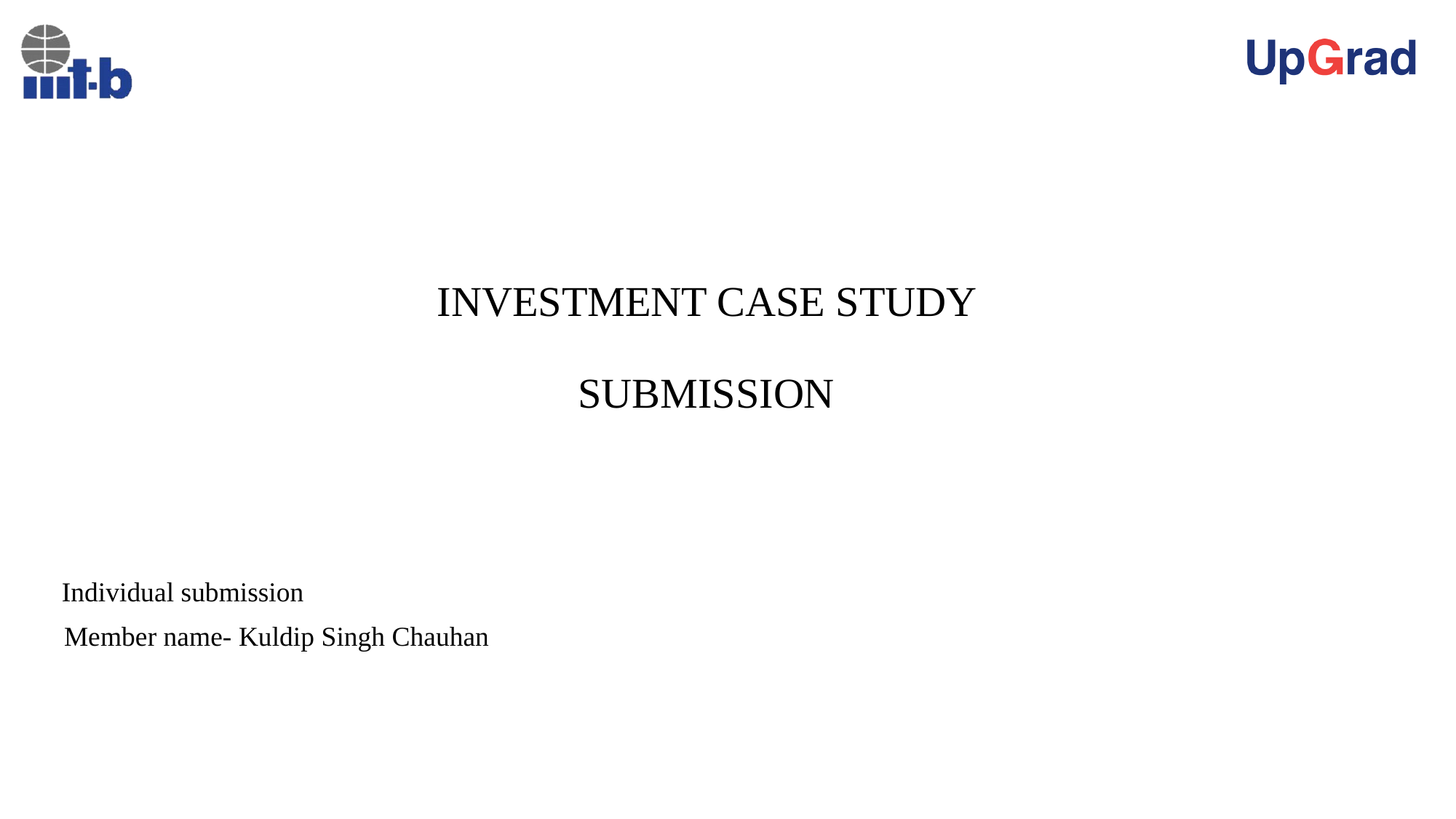

# INVESTMENT CASE STUDY SUBMISSION
 Individual submission
 Member name- Kuldip Singh Chauhan